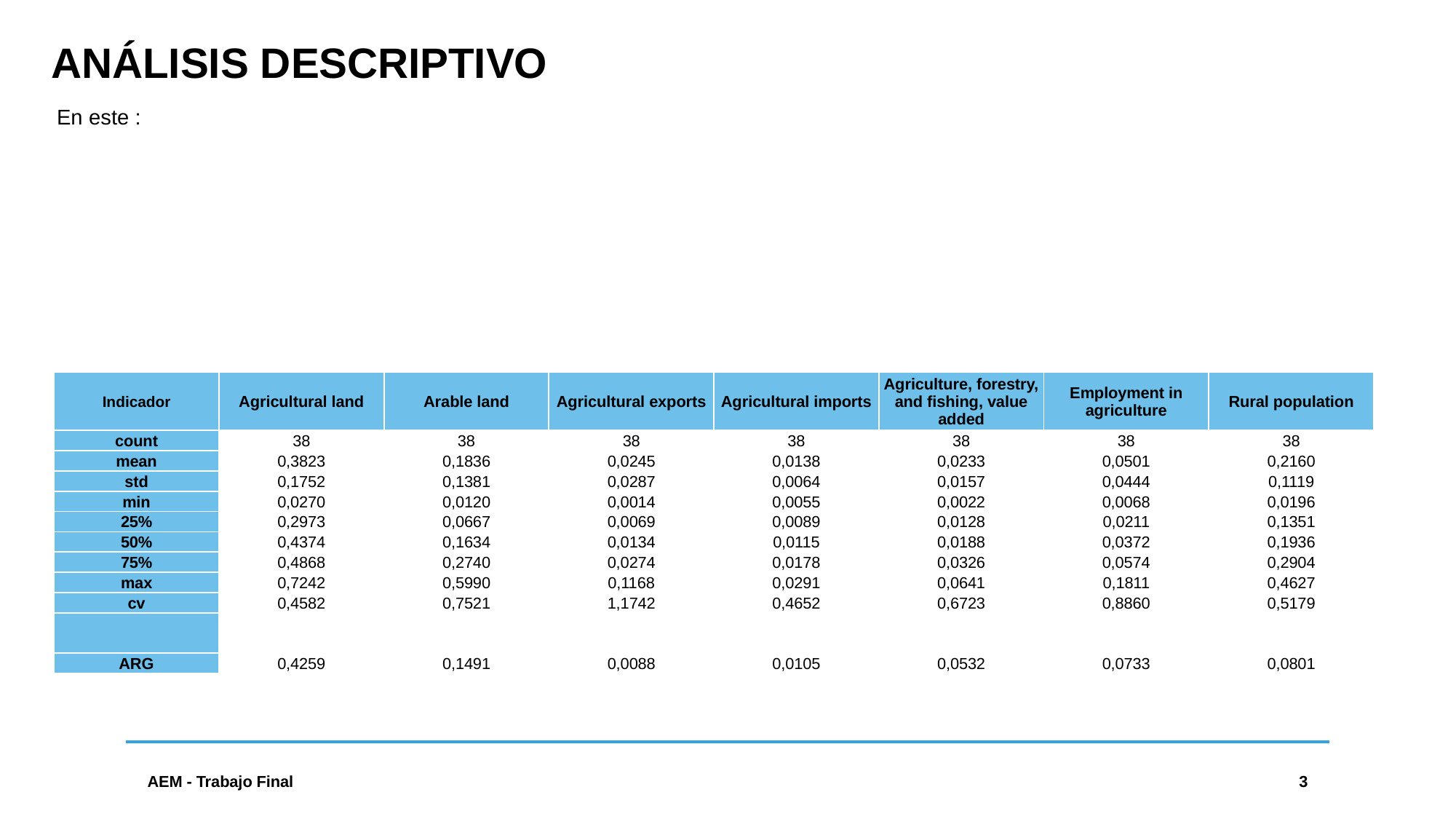

ANÁLISIS DESCRIPTIVO
En este :
| Indicador | Agricultural land | Arable land | Agricultural exports | Agricultural imports | Agriculture, forestry, and fishing, value added | Employment in agriculture | Rural population |
| --- | --- | --- | --- | --- | --- | --- | --- |
| count | 38 | 38 | 38 | 38 | 38 | 38 | 38 |
| mean | 0,3823 | 0,1836 | 0,0245 | 0,0138 | 0,0233 | 0,0501 | 0,2160 |
| std | 0,1752 | 0,1381 | 0,0287 | 0,0064 | 0,0157 | 0,0444 | 0,1119 |
| min | 0,0270 | 0,0120 | 0,0014 | 0,0055 | 0,0022 | 0,0068 | 0,0196 |
| 25% | 0,2973 | 0,0667 | 0,0069 | 0,0089 | 0,0128 | 0,0211 | 0,1351 |
| 50% | 0,4374 | 0,1634 | 0,0134 | 0,0115 | 0,0188 | 0,0372 | 0,1936 |
| 75% | 0,4868 | 0,2740 | 0,0274 | 0,0178 | 0,0326 | 0,0574 | 0,2904 |
| max | 0,7242 | 0,5990 | 0,1168 | 0,0291 | 0,0641 | 0,1811 | 0,4627 |
| cv | 0,4582 | 0,7521 | 1,1742 | 0,4652 | 0,6723 | 0,8860 | 0,5179 |
|  |  |  |  |  |  |  |  |
|  |  |  |  |  |  |  |  |
| ARG | 0,4259 | 0,1491 | 0,0088 | 0,0105 | 0,0532 | 0,0733 | 0,0801 |
AEM - Trabajo Final
3